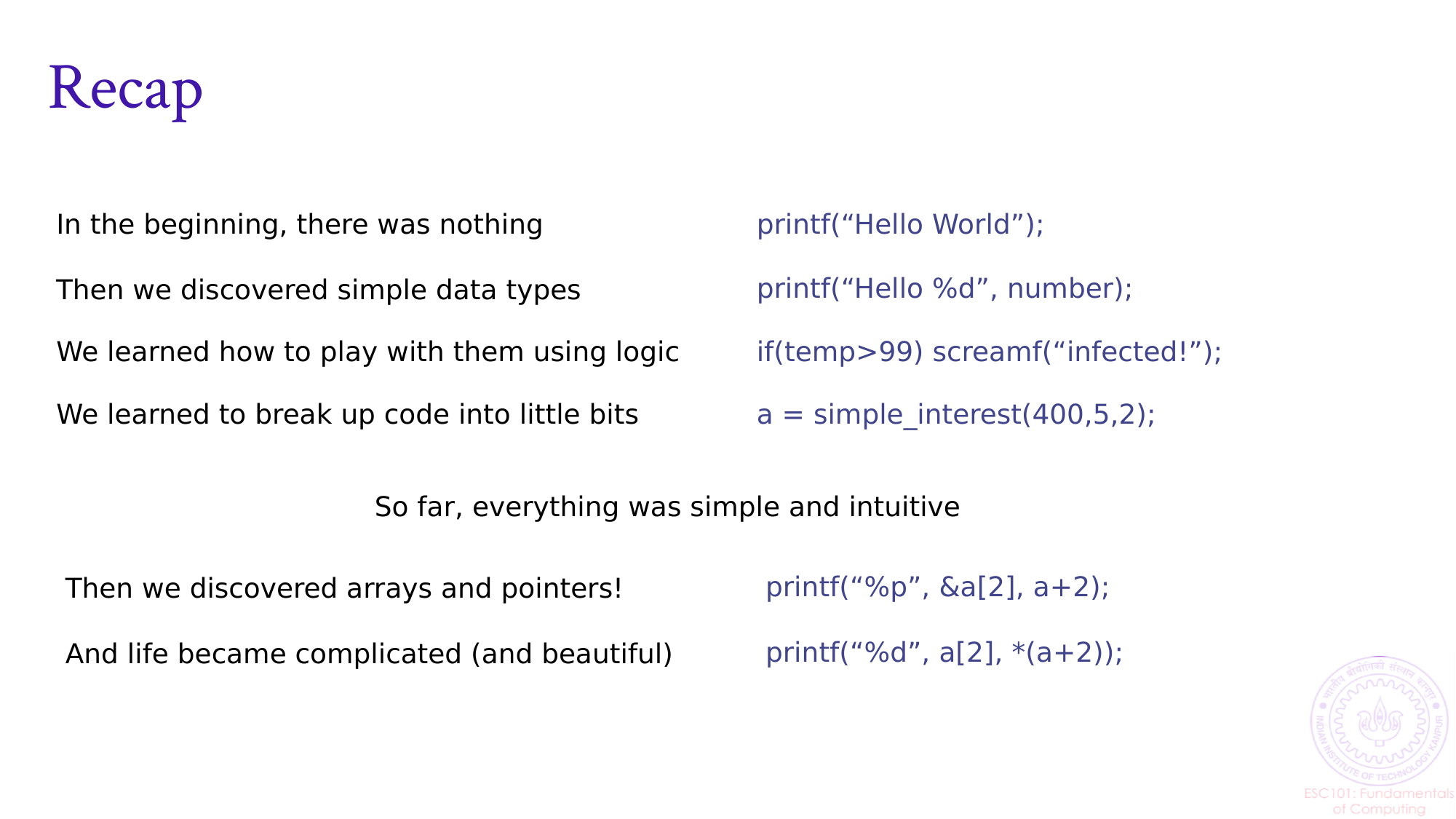

# Recap
In the beginning, there was nothing
printf(“Hello World”);
printf(“Hello %d”, number);
Then we discovered simple data types
We learned how to play with them using logic
if(temp>99) screamf(“infected!”);
We learned to break up code into little bits
a = simple_interest(400,5,2);
So far, everything was simple and intuitive
printf(“%p”, &a[2], a+2);

printf(“%d”, a[2], *(a+2));
Then we discovered arrays and pointers!

And life became complicated (and beautiful)
4